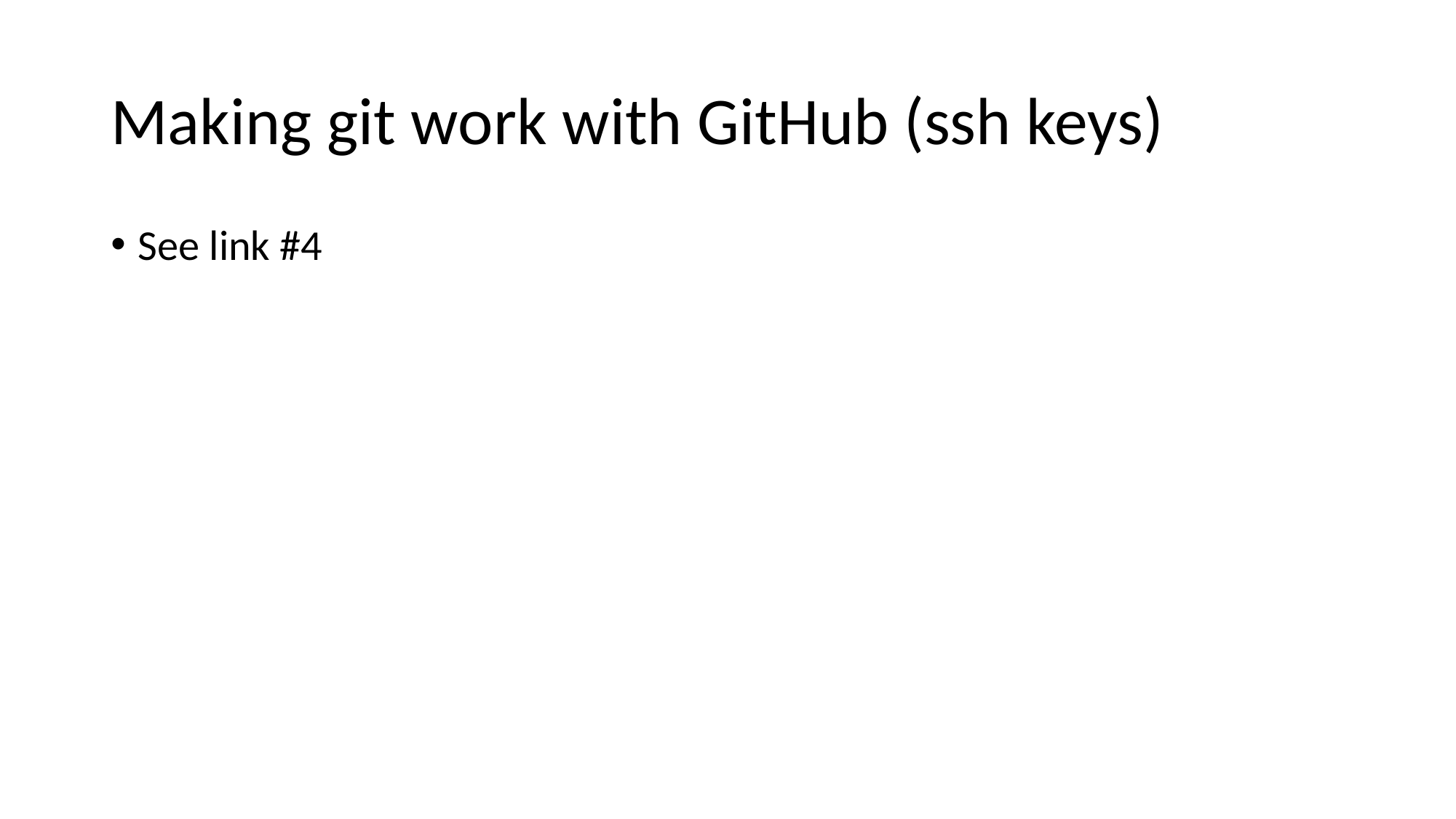

# Making git work with GitHub (ssh keys)
See link #4